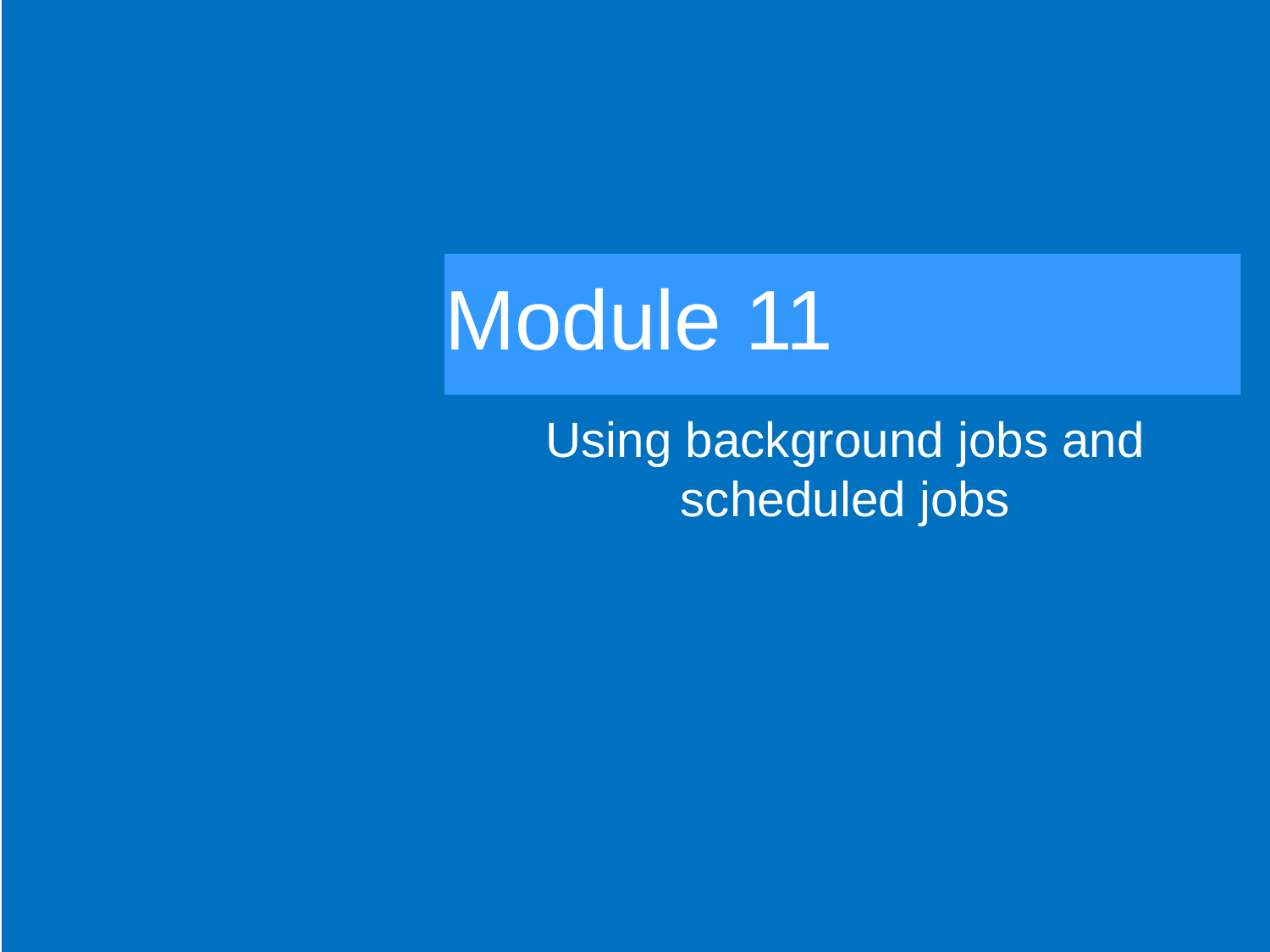

# Module 11
Using background jobs and scheduled jobs